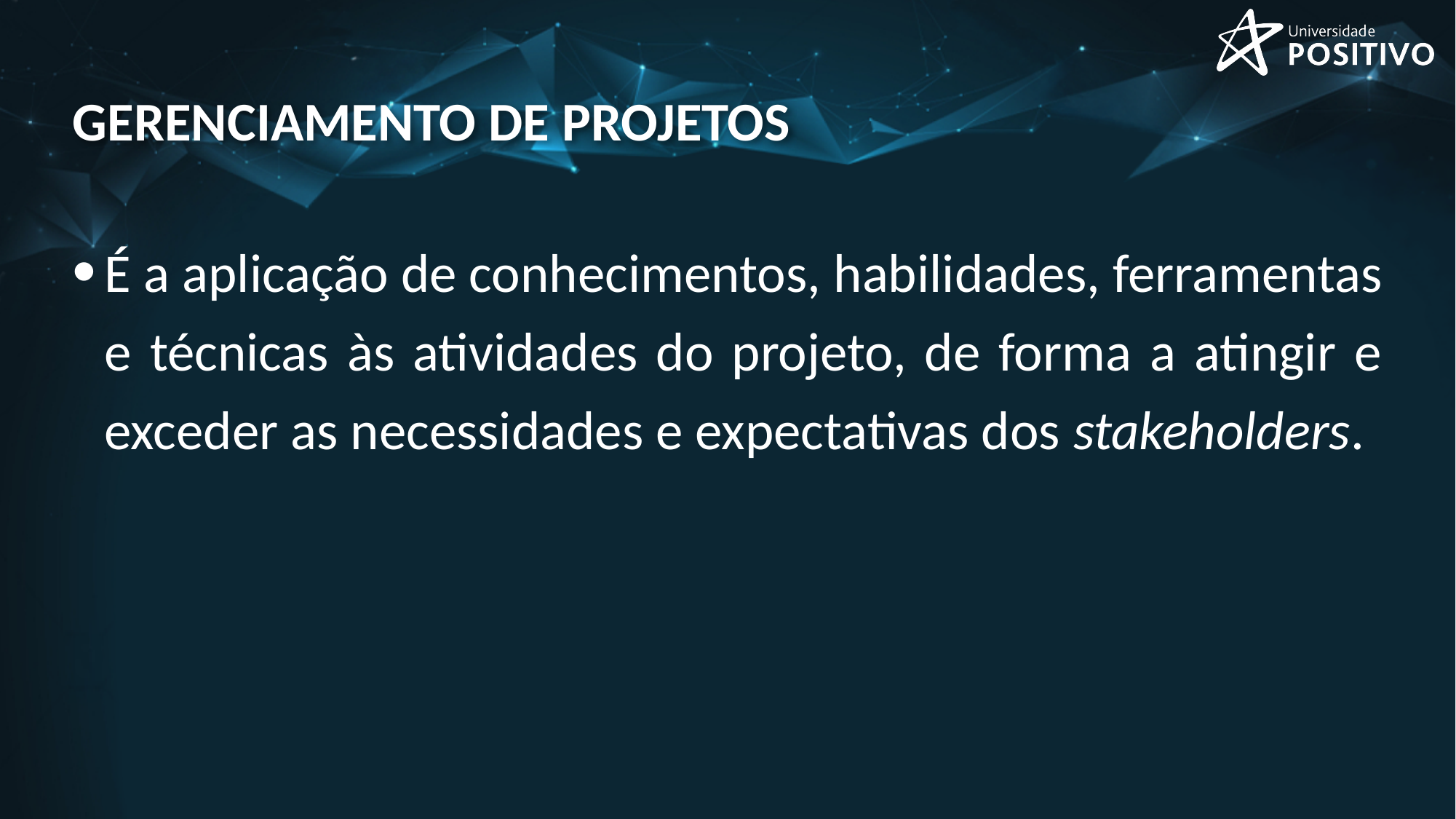

# Gerenciamento de projetos
É a aplicação de conhecimentos, habilidades, ferramentas e técnicas às atividades do projeto, de forma a atingir e exceder as necessidades e expectativas dos stakeholders.